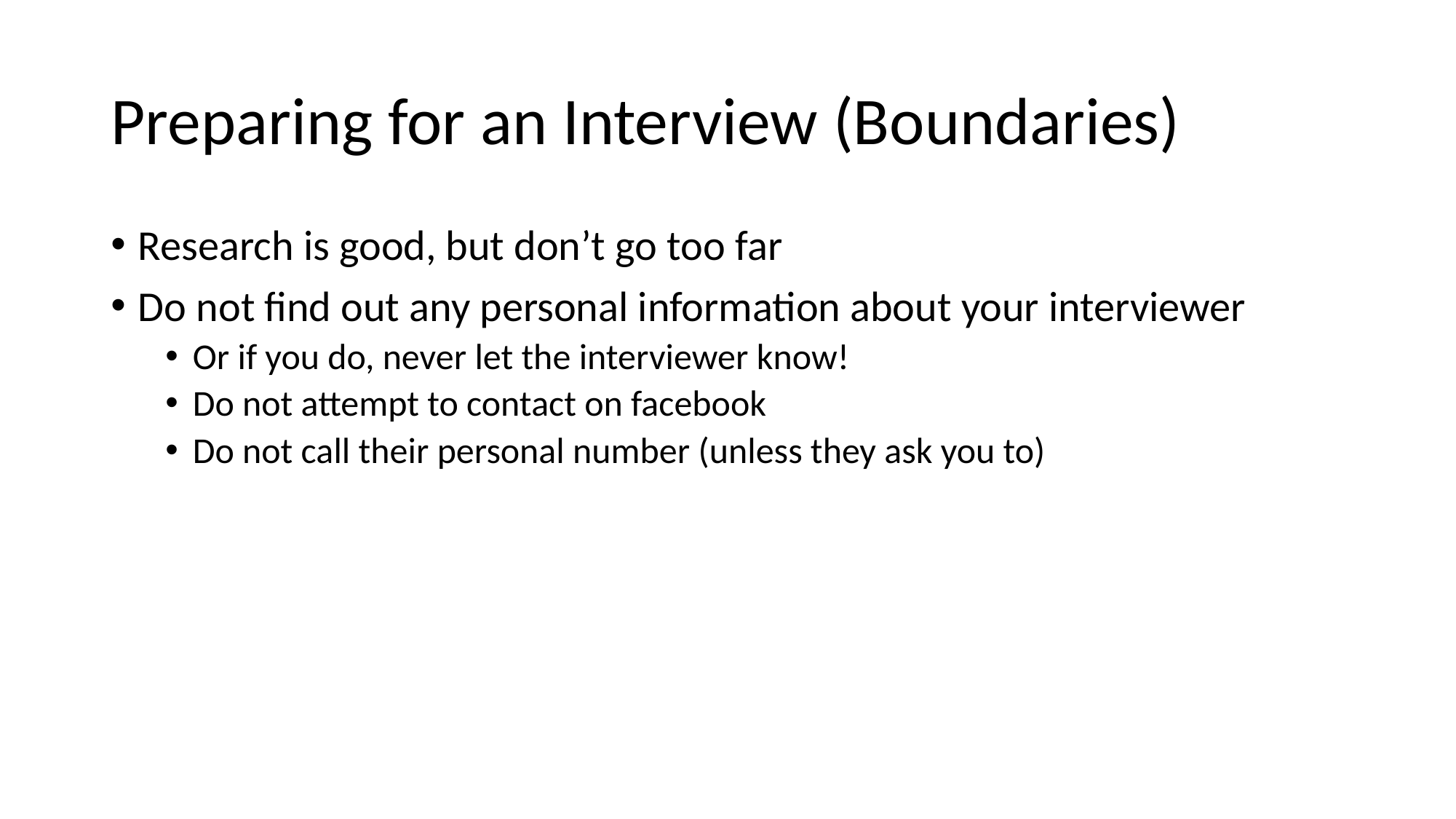

# Preparing for an Interview (Boundaries)
Research is good, but don’t go too far
Do not find out any personal information about your interviewer
Or if you do, never let the interviewer know!
Do not attempt to contact on facebook
Do not call their personal number (unless they ask you to)